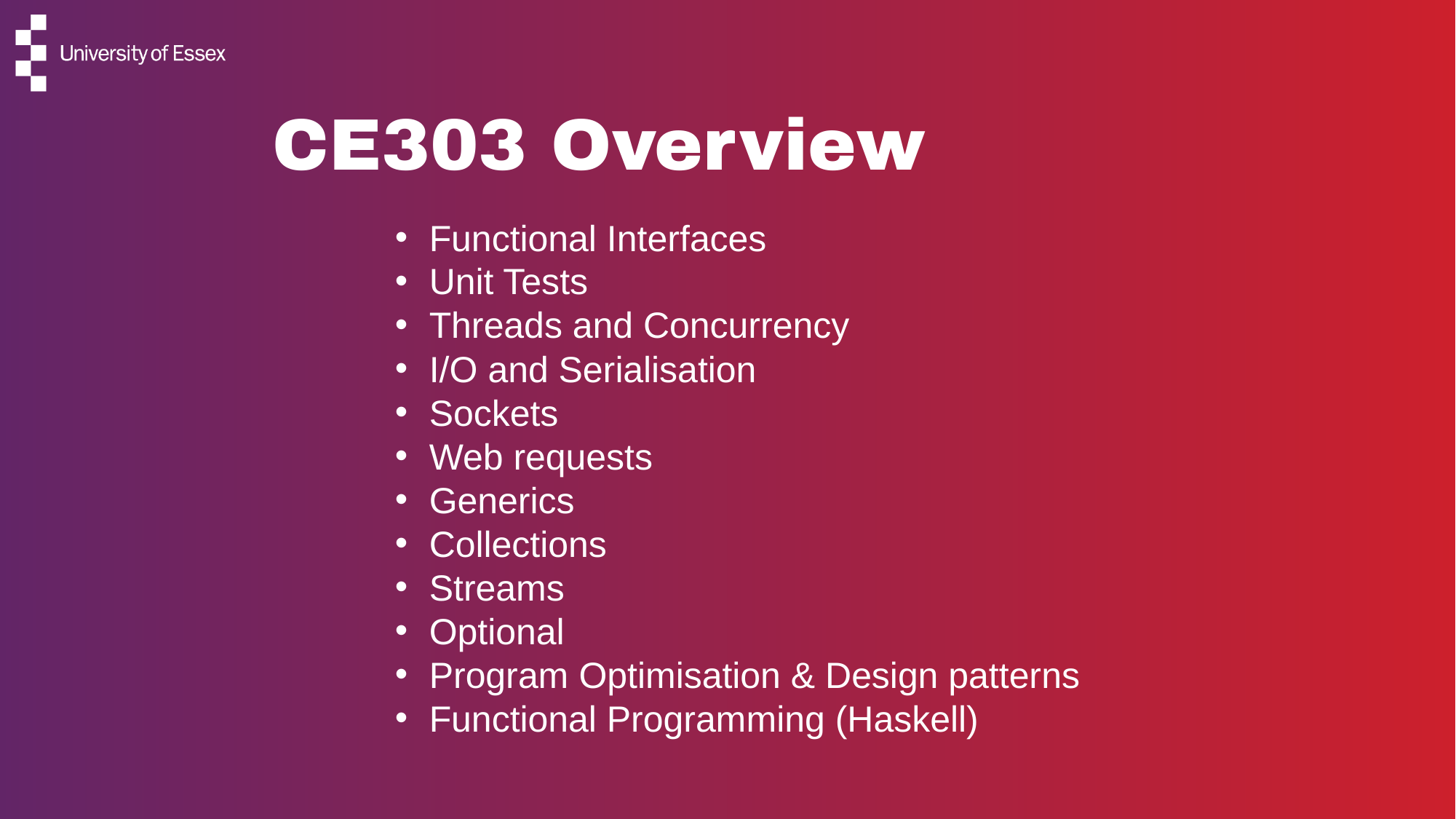

# CE303 Overview
Functional Interfaces
Unit Tests
Threads and Concurrency
I/O and Serialisation
Sockets
Web requests
Generics
Collections
Streams
Optional
Program Optimisation & Design patterns
Functional Programming (Haskell)